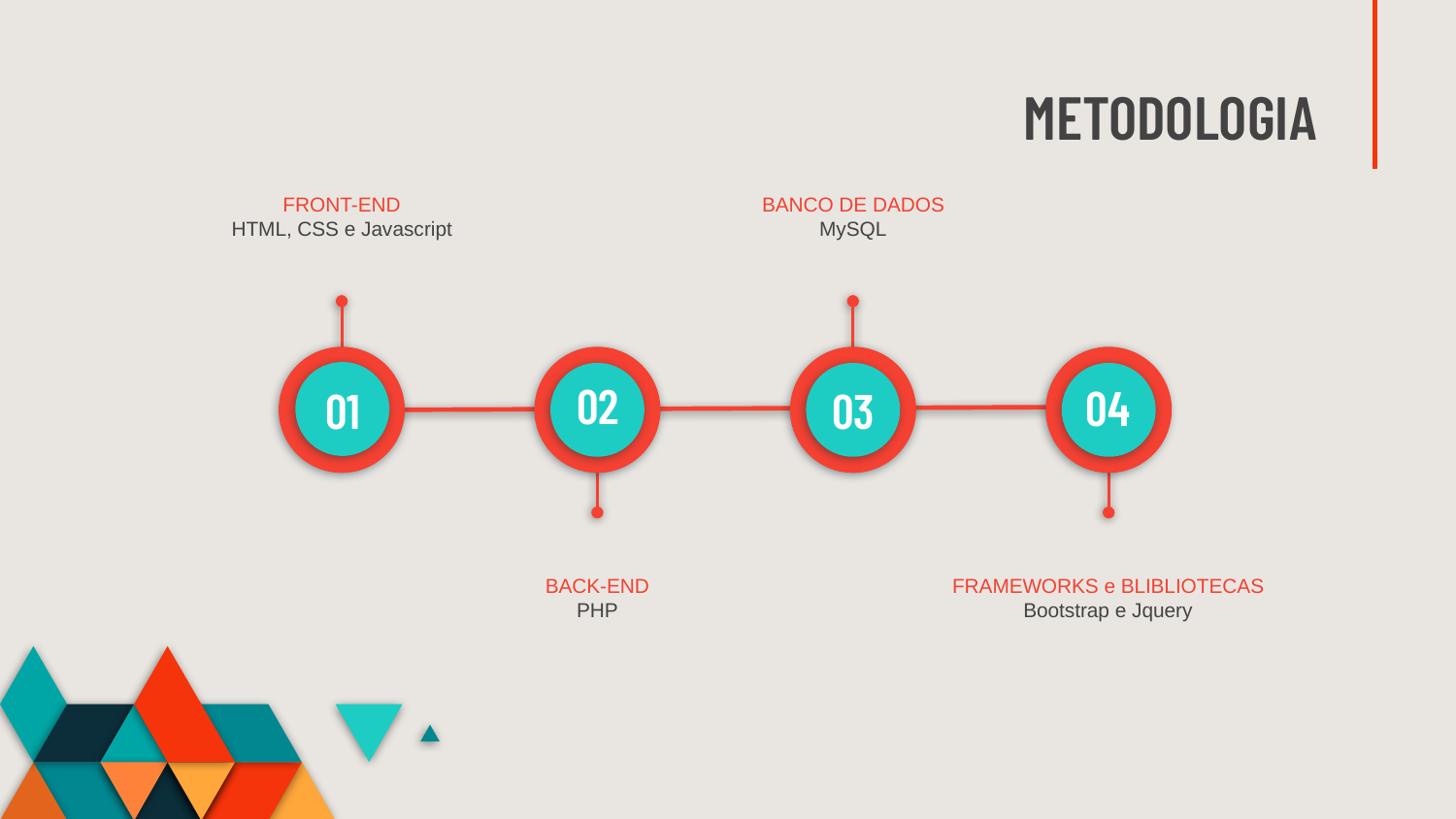

# METODOLOGIA
FRONT-END
HTML, CSS e Javascript
BANCO DE DADOS
MySQL

02
04
01
03

BACK-END
PHP
FRAMEWORKS e BLIBLIOTECAS
Bootstrap e Jquery